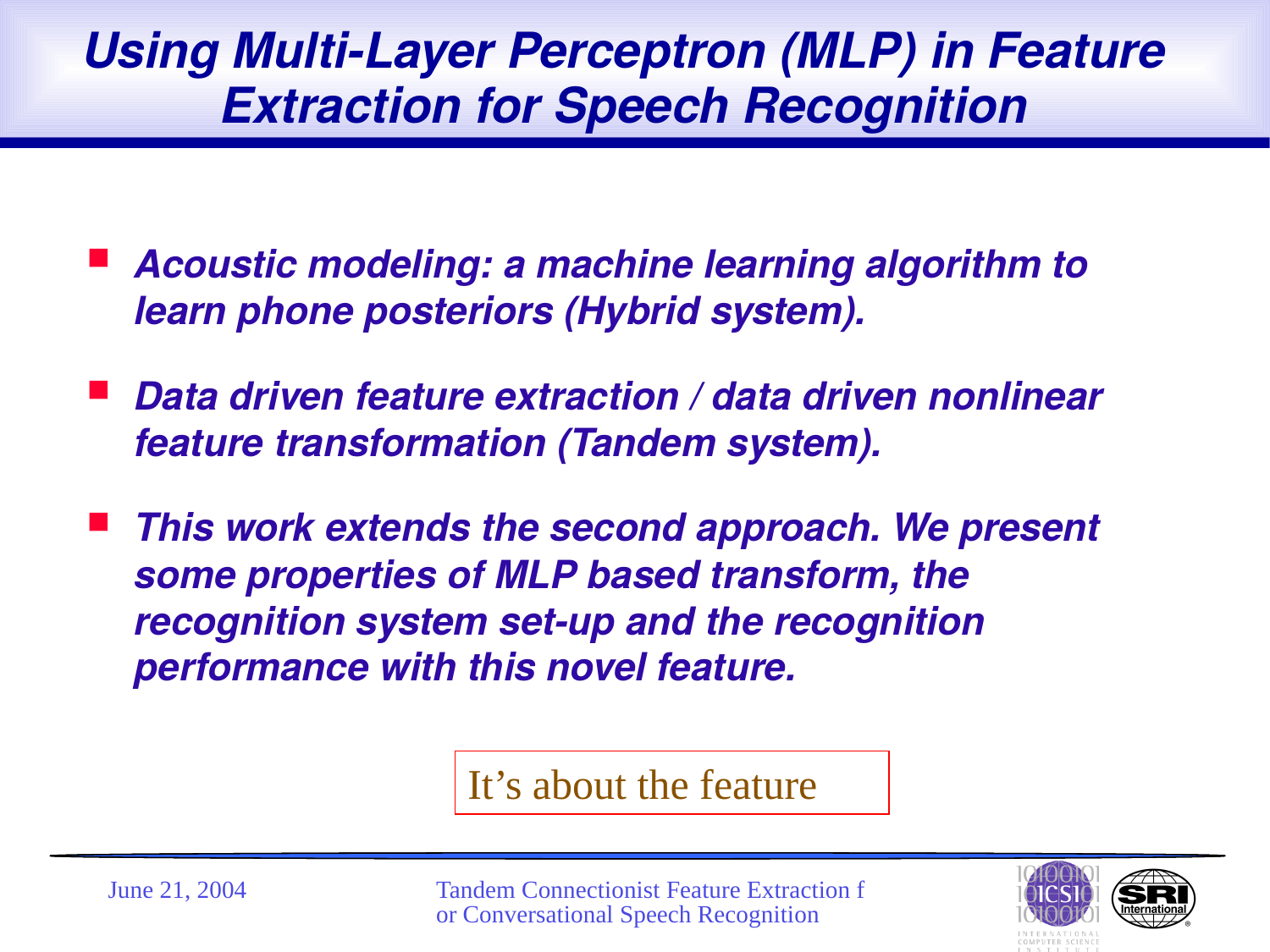

# Using Multi-Layer Perceptron (MLP) in Feature Extraction for Speech Recognition
Acoustic modeling: a machine learning algorithm to learn phone posteriors (Hybrid system).
Data driven feature extraction / data driven nonlinear feature transformation (Tandem system).
This work extends the second approach. We present some properties of MLP based transform, the recognition system set-up and the recognition performance with this novel feature.
It’s about the feature
June 21, 2004
Tandem Connectionist Feature Extraction for Conversational Speech Recognition